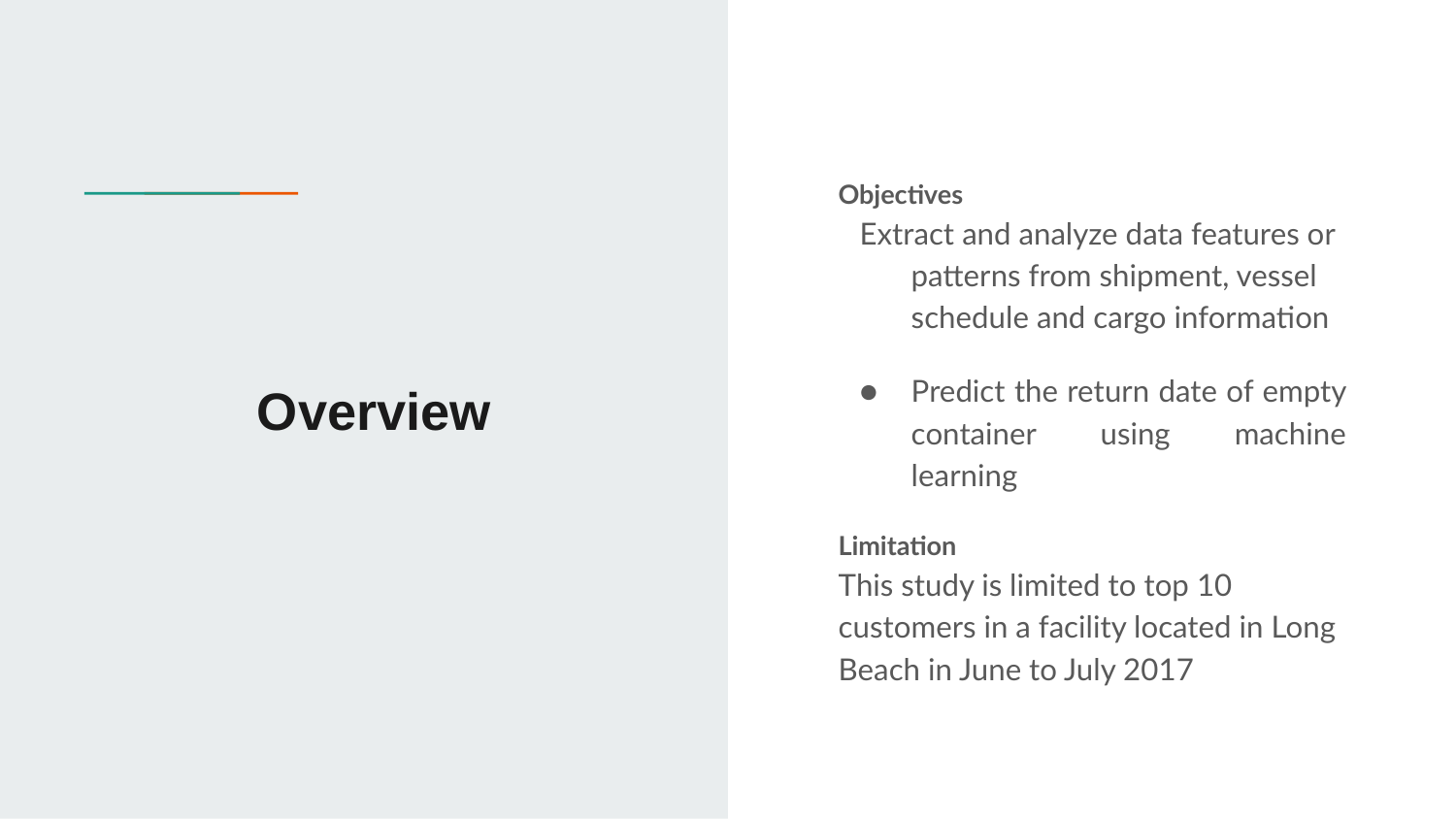

Objectives
Extract and analyze data features or patterns from shipment, vessel schedule and cargo information
Predict the return date of empty container using machine learning
Limitation
This study is limited to top 10 customers in a facility located in Long Beach in June to July 2017
# Overview